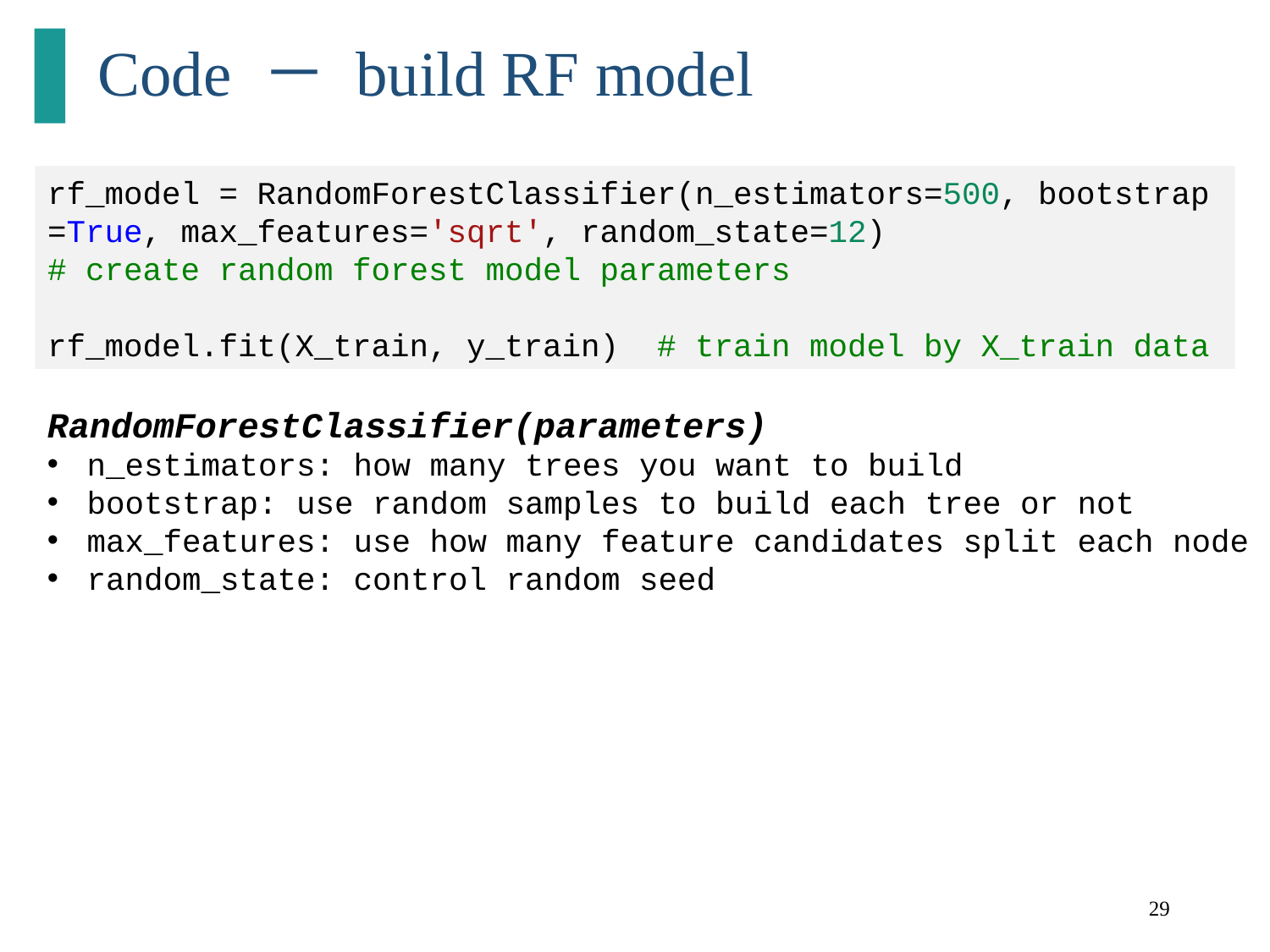

# Code － build RF model
rf_model = RandomForestClassifier(n_estimators=500, bootstrap=True, max_features='sqrt', random_state=12)
# create random forest model parameters

rf_model.fit(X_train, y_train)  # train model by X_train data
RandomForestClassifier(parameters)
n_estimators: how many trees you want to build
bootstrap: use random samples to build each tree or not
max_features: use how many feature candidates split each node
random_state: control random seed
29